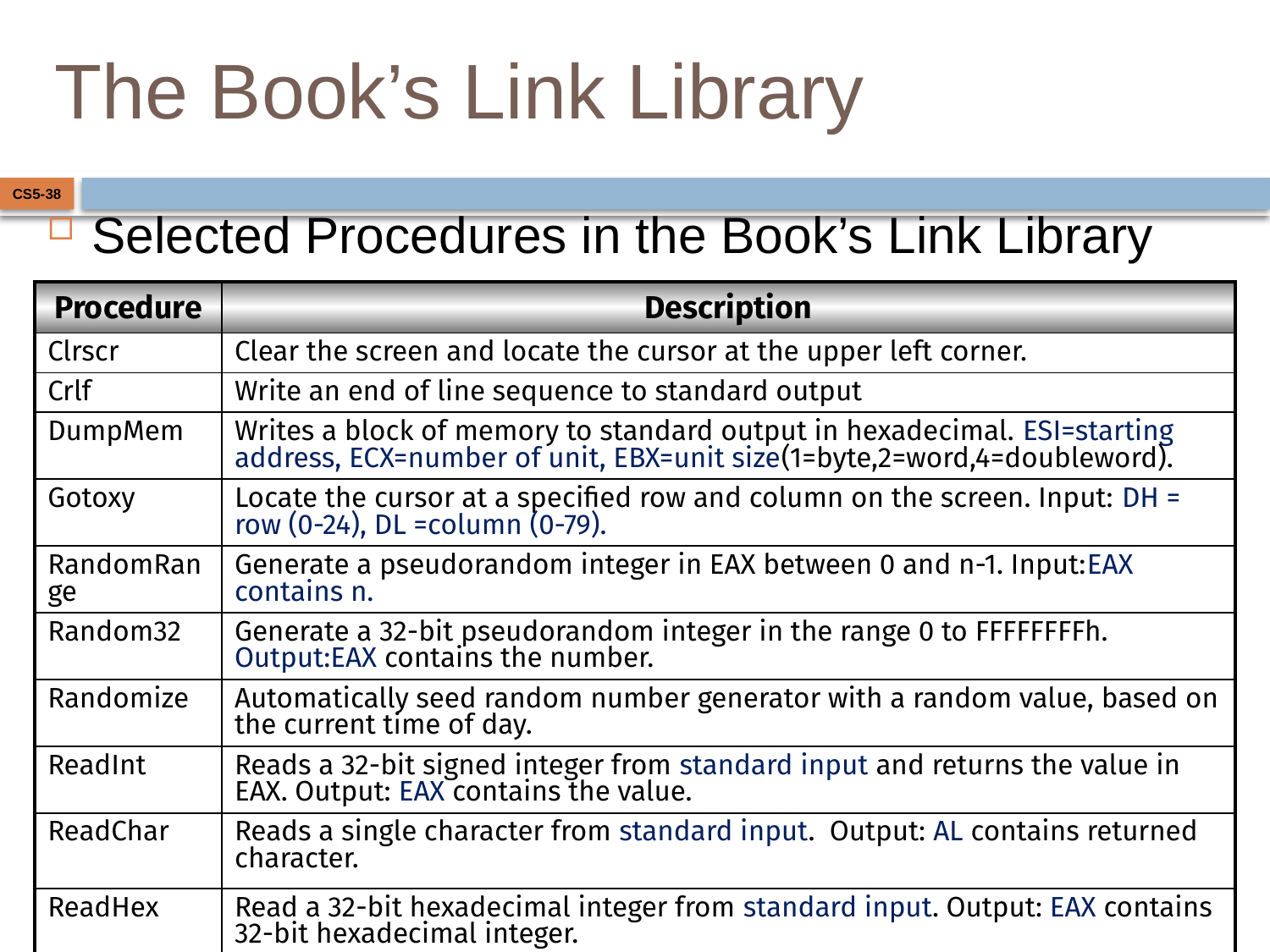

# The Book’s Link Library
CS5-38
Selected Procedures in the Book’s Link Library

| Procedure | Description |
| --- | --- |
| Clrscr | Clear the screen and locate the cursor at the upper left corner. |
| Crlf | Write an end of line sequence to standard output |
| DumpMem | Writes a block of memory to standard output in hexadecimal. ESI=starting address, ECX=number of unit, EBX=unit size(1=byte,2=word,4=doubleword). |
| Gotoxy | Locate the cursor at a specified row and column on the screen. Input: DH = row (0-24), DL =column (0-79). |
| RandomRange | Generate a pseudorandom integer in EAX between 0 and n-1. Input:EAX contains n. |
| Random32 | Generate a 32-bit pseudorandom integer in the range 0 to FFFFFFFFh. Output:EAX contains the number. |
| Randomize | Automatically seed random number generator with a random value, based on the current time of day. |
| ReadInt | Reads a 32-bit signed integer from standard input and returns the value in EAX. Output: EAX contains the value. |
| ReadChar | Reads a single character from standard input. Output: AL contains returned character. |
| ReadHex | Read a 32-bit hexadecimal integer from standard input. Output: EAX contains 32-bit hexadecimal integer. |